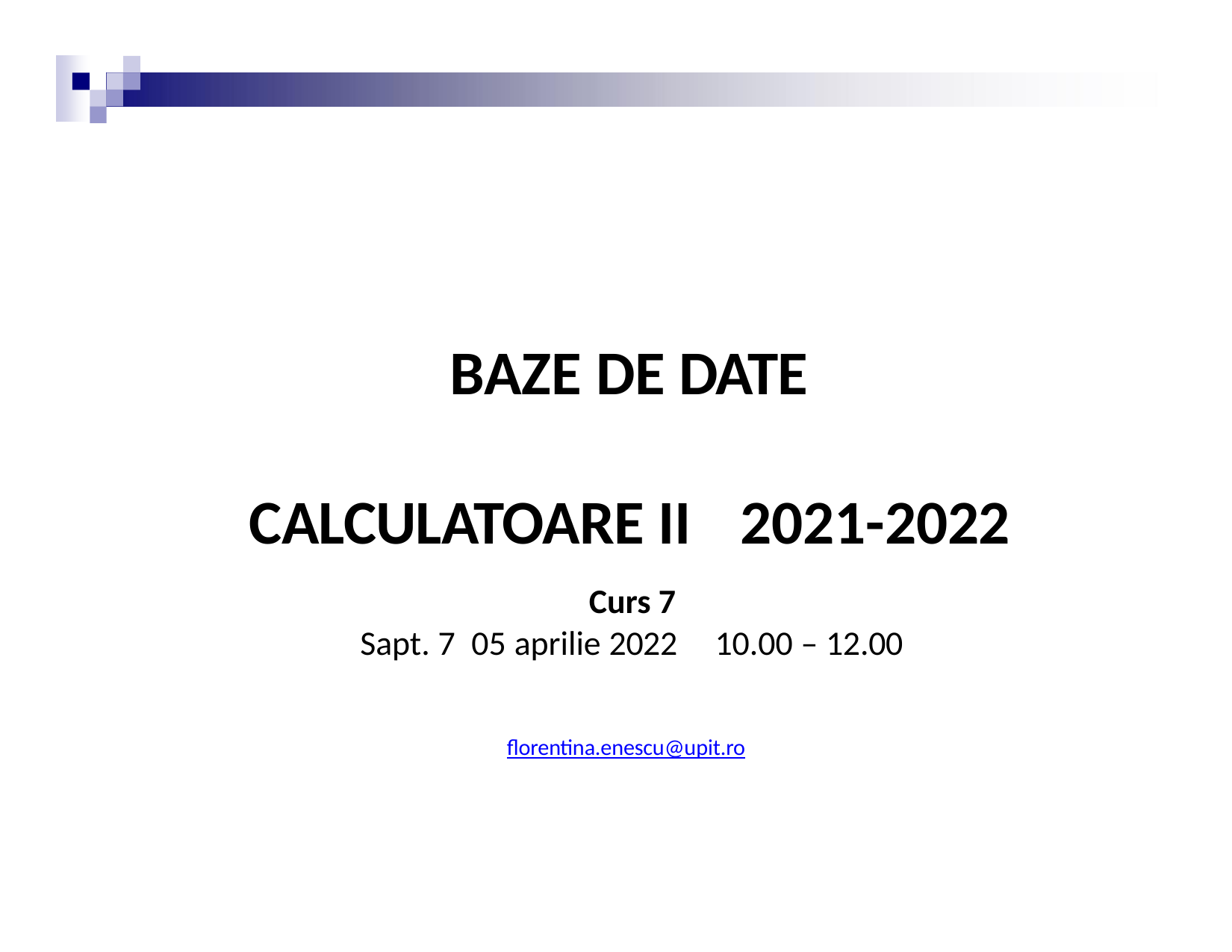

# BAZE DE DATE
CALCULATOARE II
Curs 7
Sapt. 7  05 aprilie 2022
2021-2022
10.00 – 12.00
florentina.enescu@upit.ro